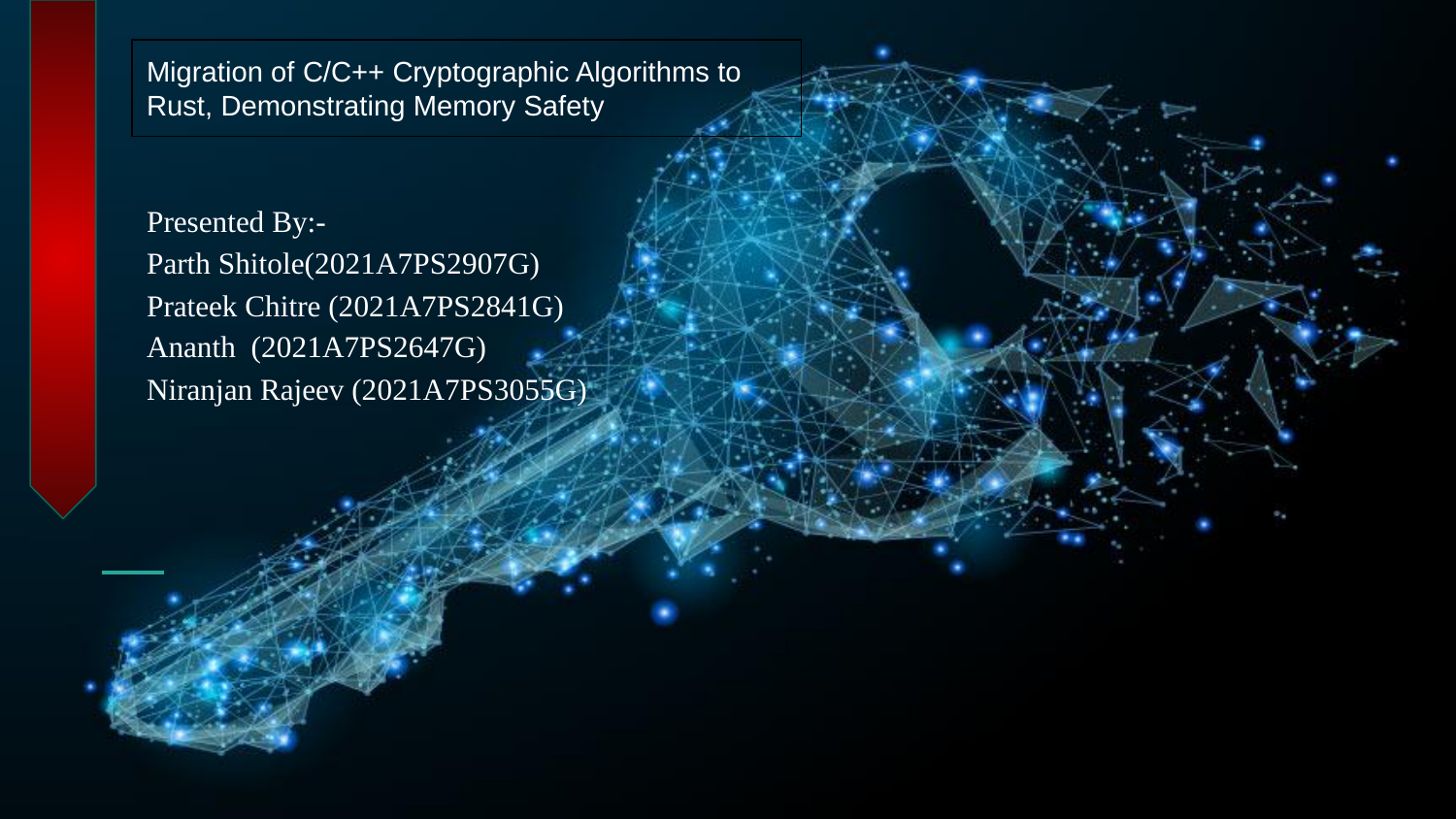

Migration of C/C++ Cryptographic Algorithms to Rust, Demonstrating Memory Safety
Presented By:-​
Parth Shitole(2021A7PS2907G)
Prateek Chitre (2021A7PS2841G)   ​
Ananth  (2021A7PS2647G)           ​  ​
Niranjan Rajeev (2021A7PS3055G)